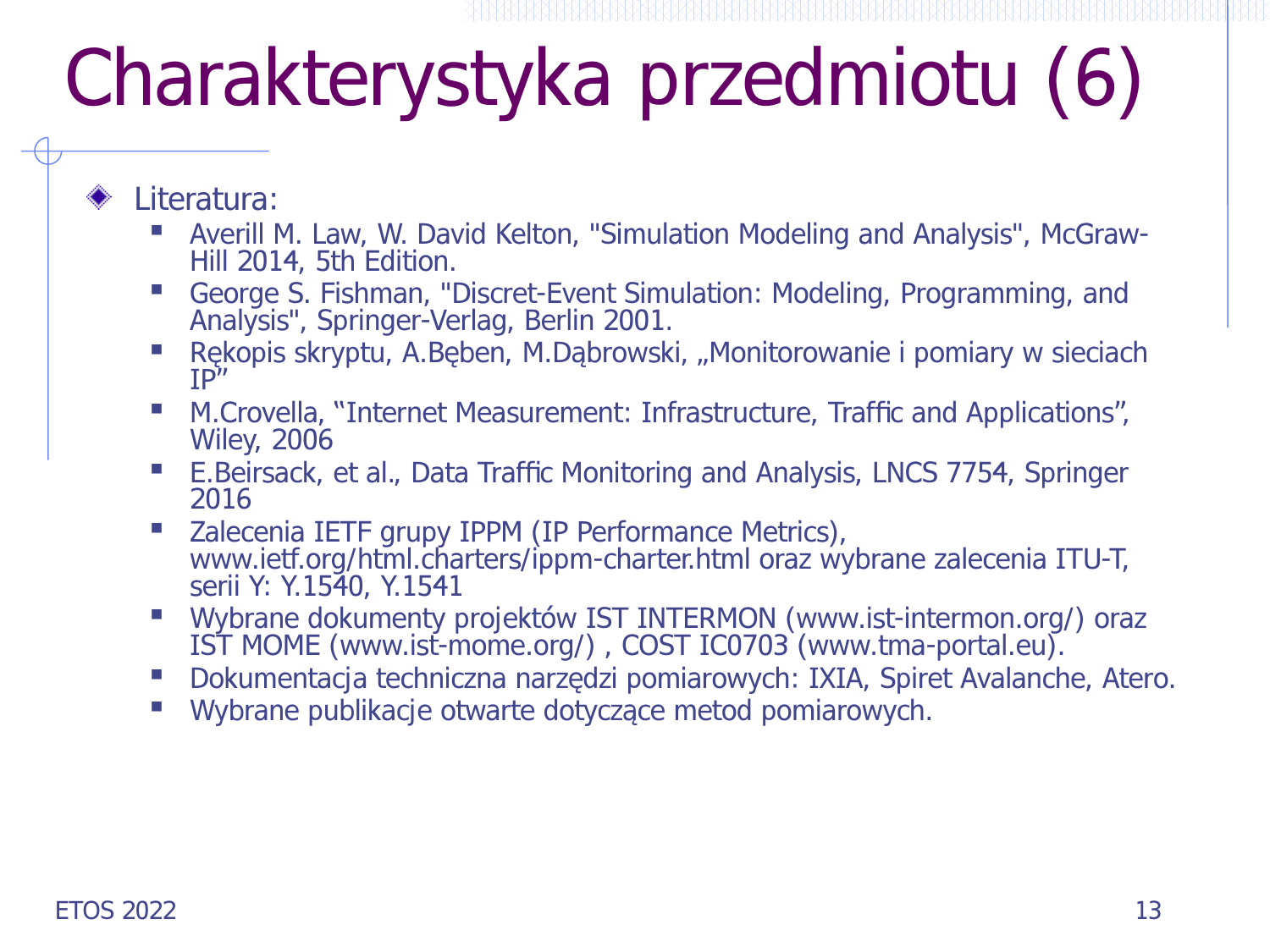

# Charakterystyka przedmiotu (6)
Literatura:
Averill M. Law, W. David Kelton, "Simulation Modeling and Analysis", McGraw-Hill 2014, 5th Edition.
George S. Fishman, "Discret-Event Simulation: Modeling, Programming, and Analysis", Springer-Verlag, Berlin 2001.
Rękopis skryptu, A.Bęben, M.Dąbrowski, „Monitorowanie i pomiary w sieciach IP”
M.Crovella, “Internet Measurement: Infrastructure, Traffic and Applications”, Wiley, 2006
E.Beirsack, et al., Data Traffic Monitoring and Analysis, LNCS 7754, Springer 2016
Zalecenia IETF grupy IPPM (IP Performance Metrics),  www.ietf.org/html.charters/ippm-charter.html oraz wybrane zalecenia ITU-T, serii Y: Y.1540, Y.1541
Wybrane dokumenty projektów IST INTERMON (www.ist-intermon.org/) oraz IST MOME (www.ist-mome.org/) , COST IC0703 (www.tma-portal.eu).
Dokumentacja techniczna narzędzi pomiarowych: IXIA, Spiret Avalanche, Atero.
Wybrane publikacje otwarte dotyczące metod pomiarowych.
ETOS 2022
13